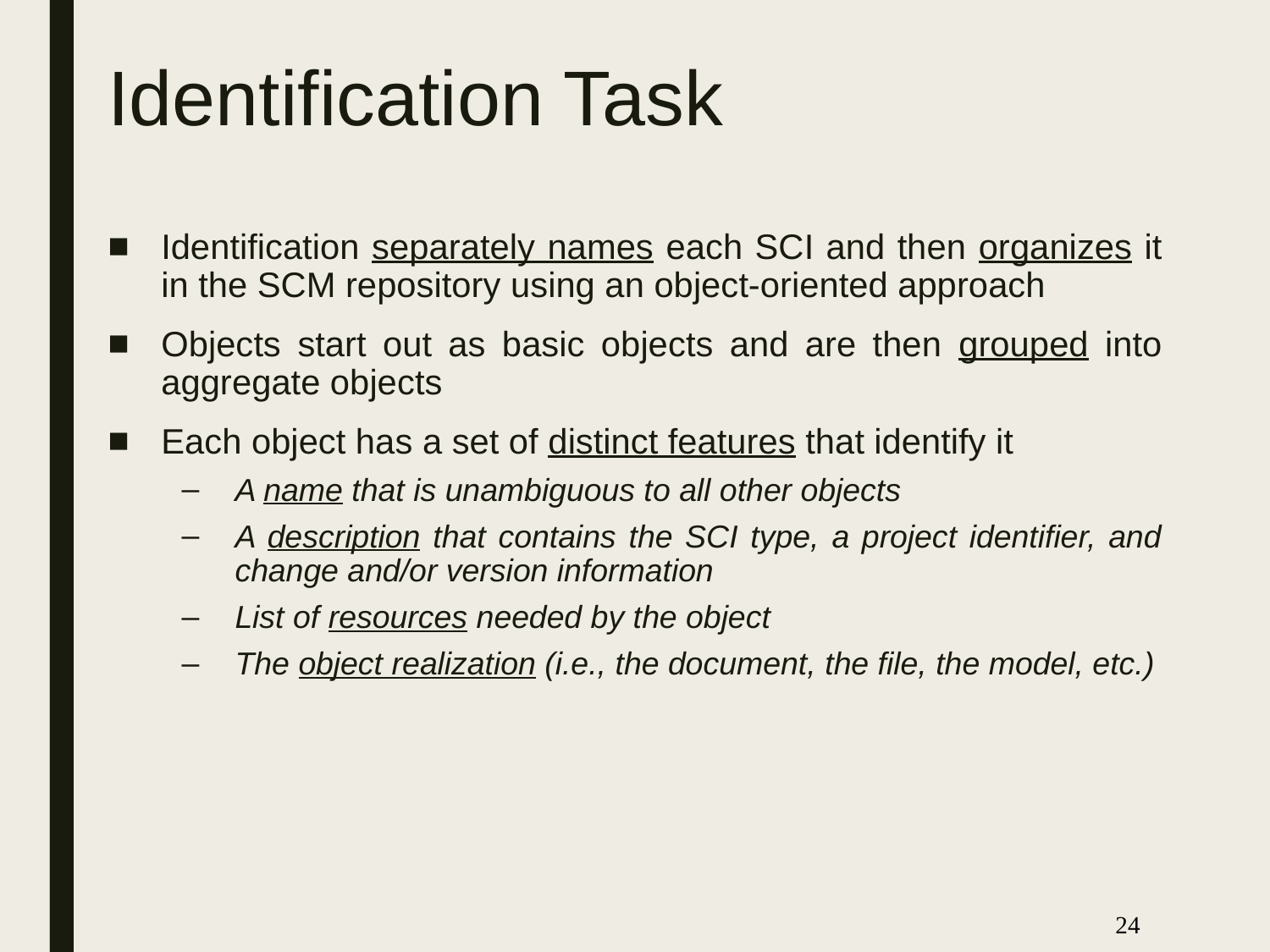

# Identification Task
Identification separately names each SCI and then organizes it in the SCM repository using an object-oriented approach
Objects start out as basic objects and are then grouped into aggregate objects
Each object has a set of distinct features that identify it
A name that is unambiguous to all other objects
A description that contains the SCI type, a project identifier, and change and/or version information
List of resources needed by the object
The object realization (i.e., the document, the file, the model, etc.)
24